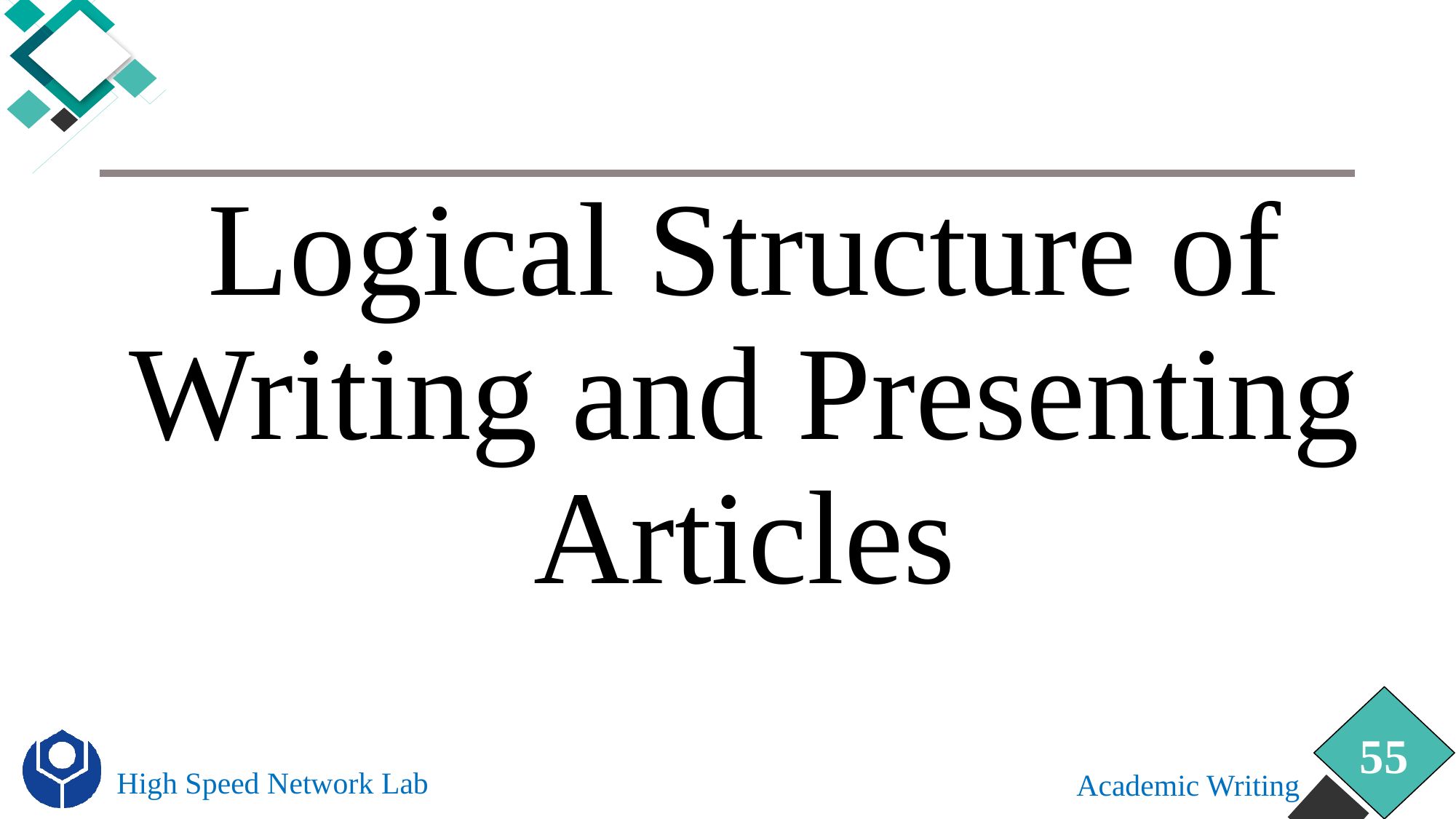

Logical Structure of Writing and Presenting Articles